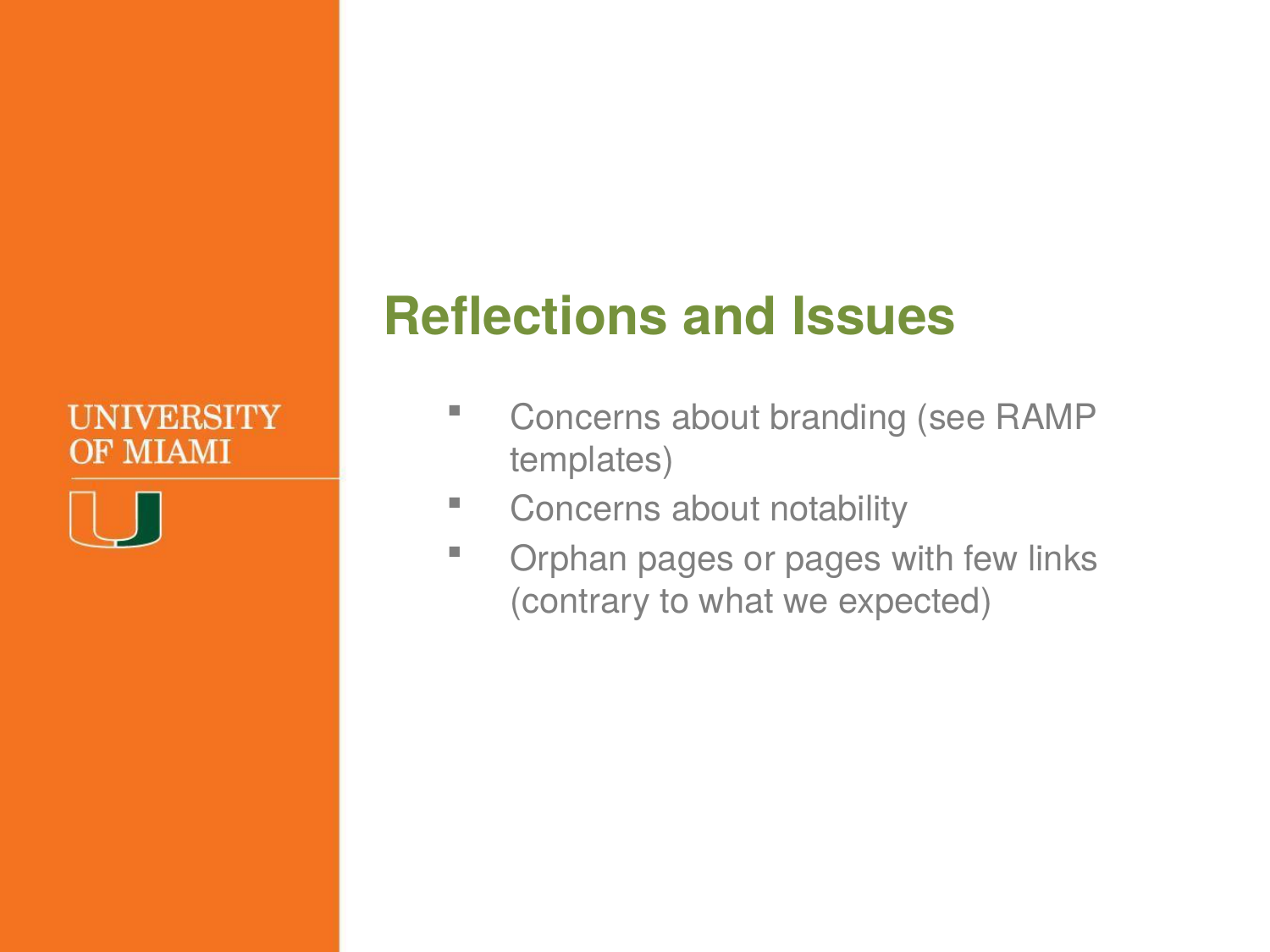

Reflections and Issues

Concerns about branding (see RAMP templates)
Concerns about notability
Orphan pages or pages with few links (contrary to what we expected)